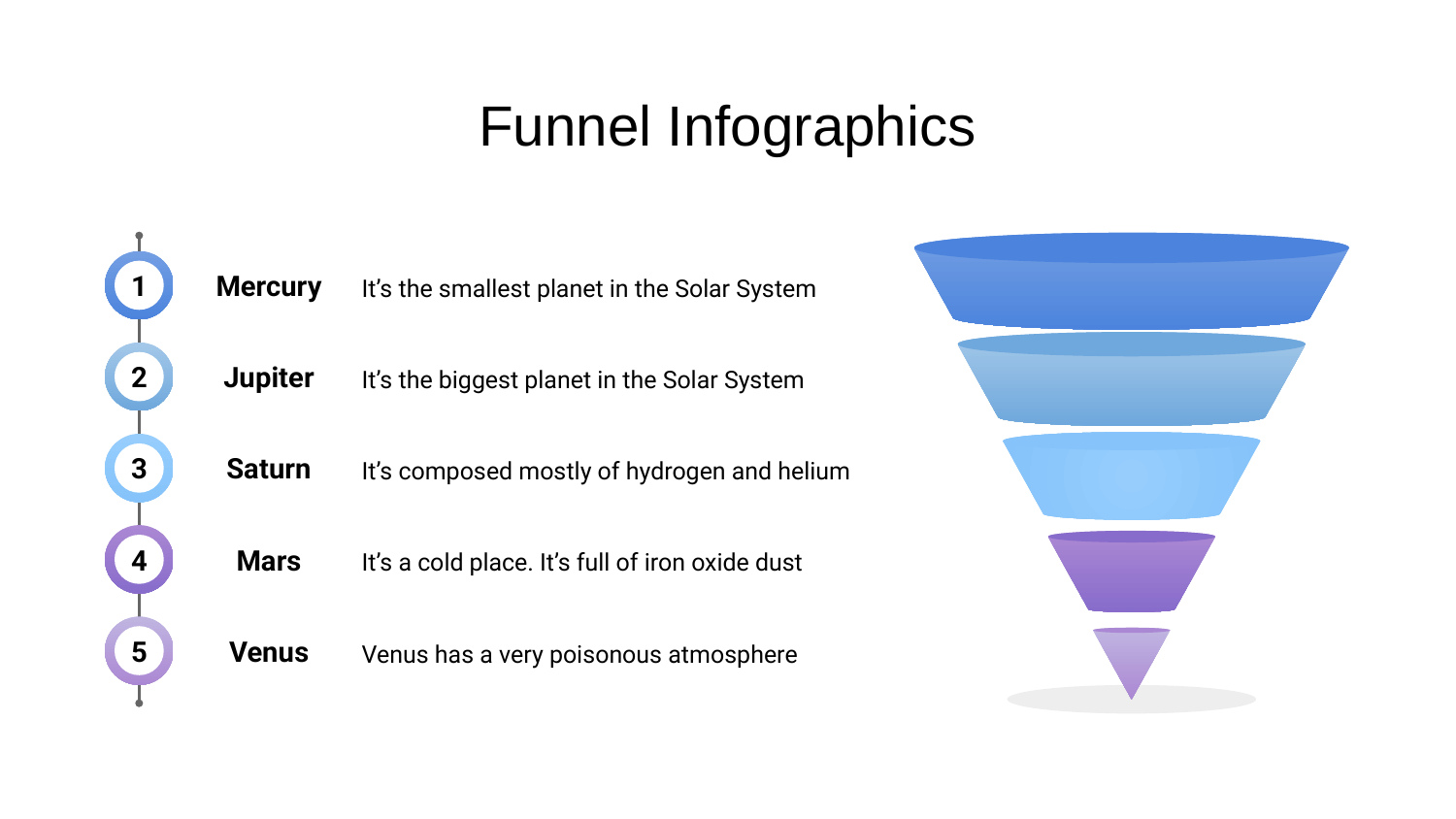

# Funnel Infographics

It’s the smallest planet in the Solar System
1
Mercury

It’s the biggest planet in the Solar System
2
Jupiter

It’s composed mostly of hydrogen and helium

3
Saturn

It’s a cold place. It’s full of iron oxide dust

4
Mars

Venus has a very poisonous atmosphere
5
Venus